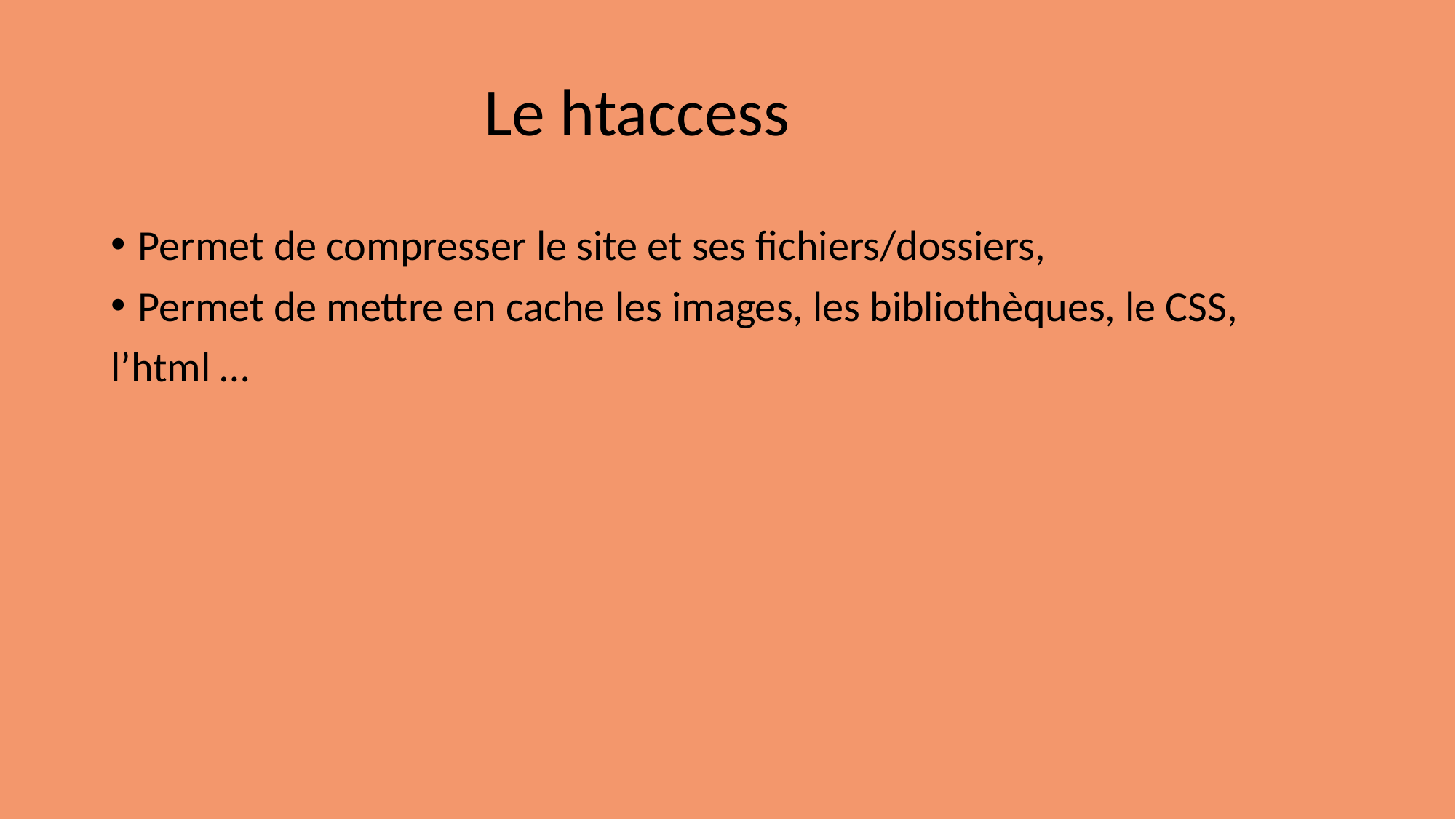

# Le htaccess
Permet de compresser le site et ses fichiers/dossiers,
Permet de mettre en cache les images, les bibliothèques, le CSS,
l’html …